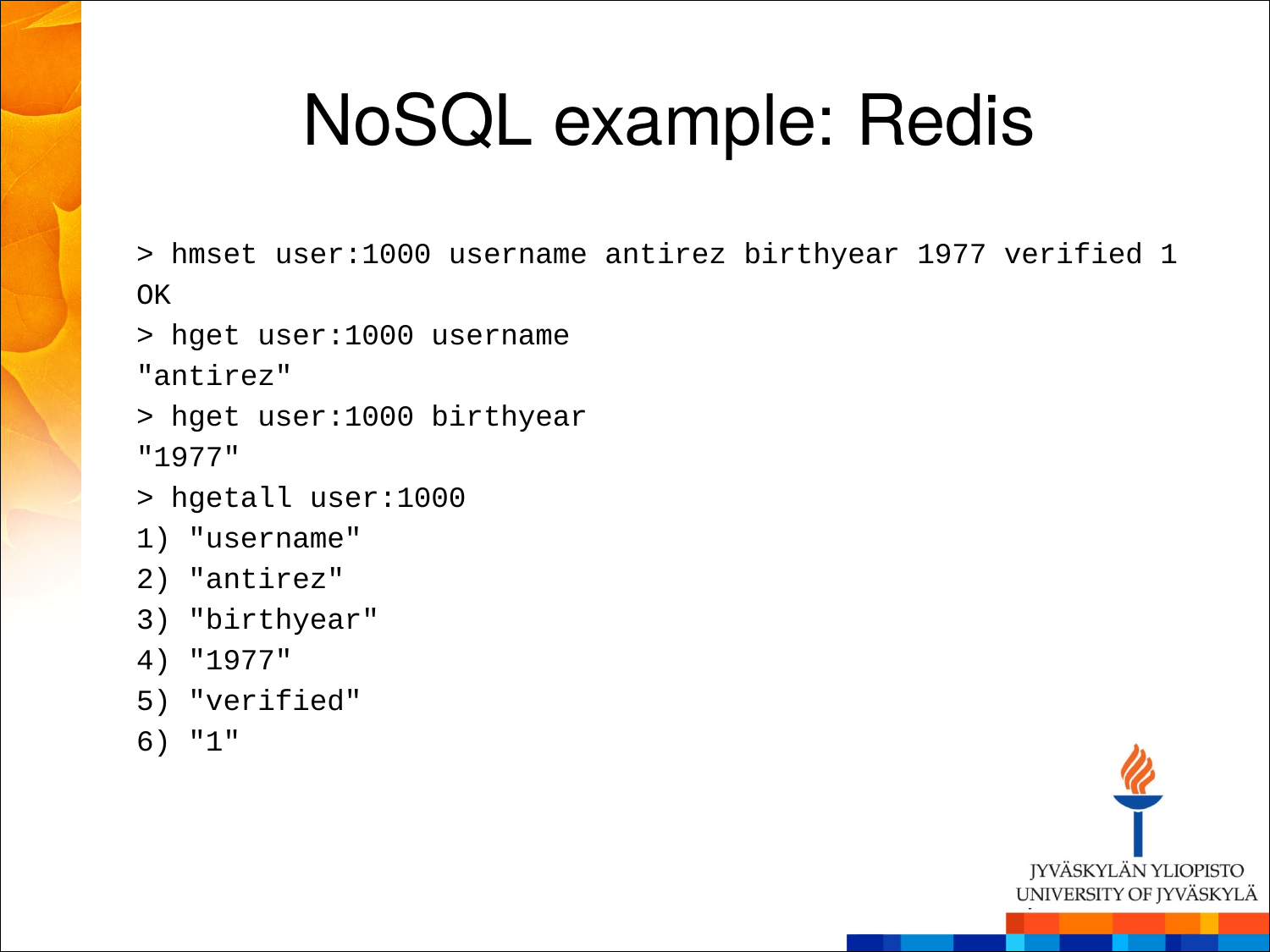

# NoSQL example: Redis
> hmset user:1000 username antirez birthyear 1977 verified 1
OK
> hget user:1000 username
"antirez"
> hget user:1000 birthyear
"1977"
> hgetall user:1000
1) "username"
2) "antirez"
3) "birthyear"
4) "1977"
5) "verified"
6) "1"